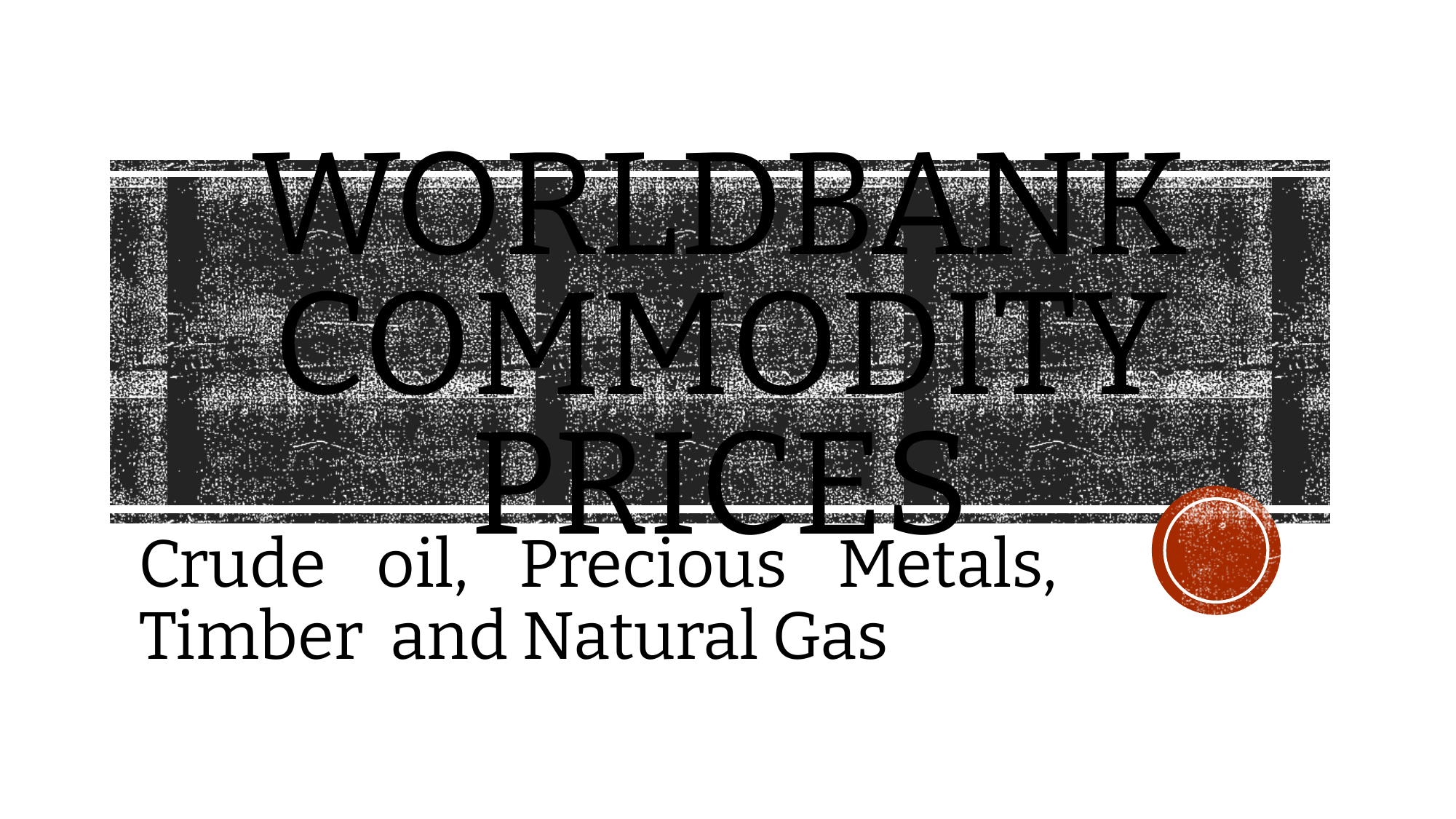

# Worldbank commodity prices
Crude oil, Precious Metals, Timber  and Natural Gas